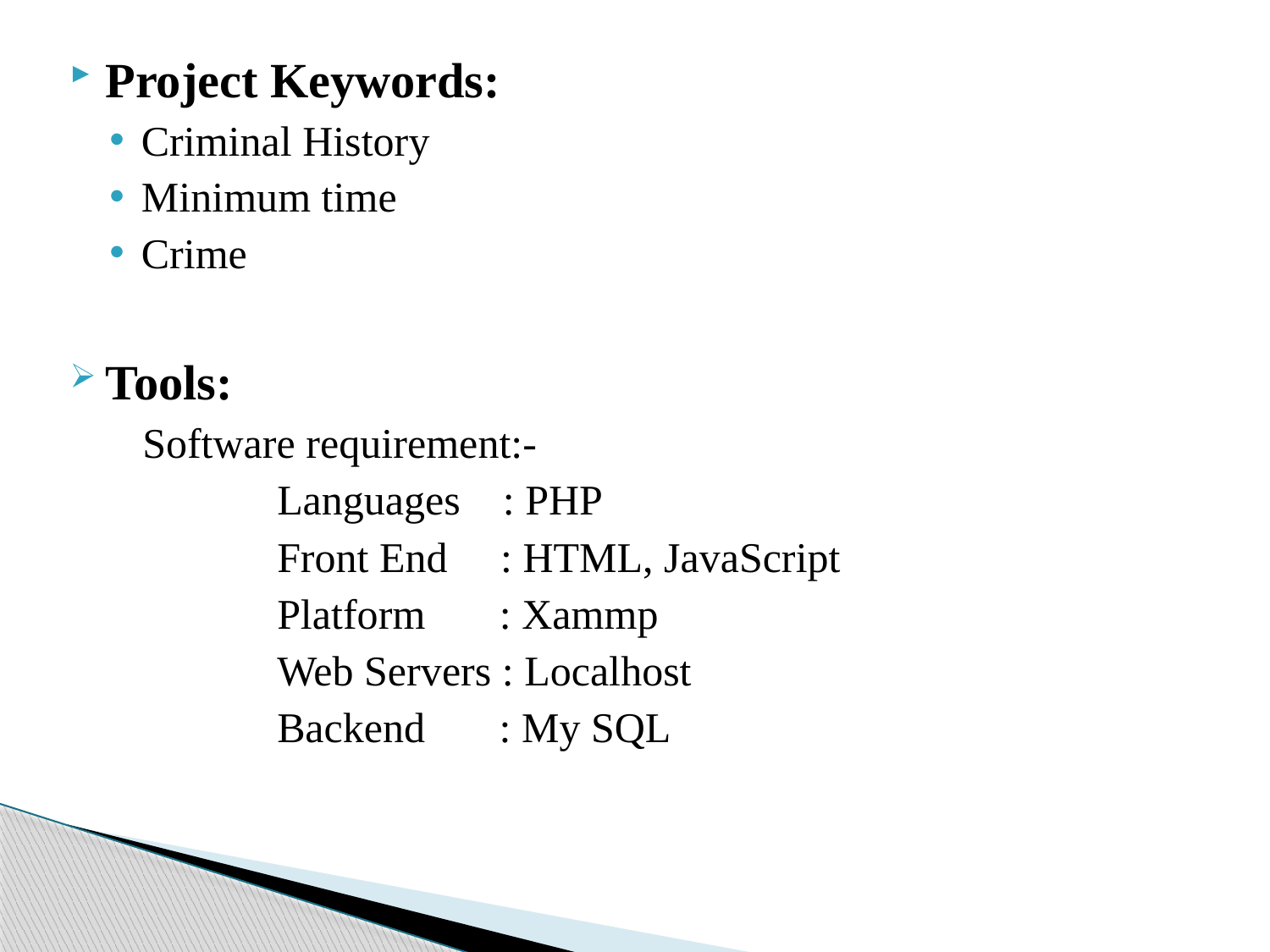

Project Keywords:
Criminal History
Minimum time
Crime

Tools:
Software requirement:-
Languages    : PHP
Front End     : HTML, JavaScript
Platform       : Xammp
Web Servers : Localhost
Backend       : My SQL